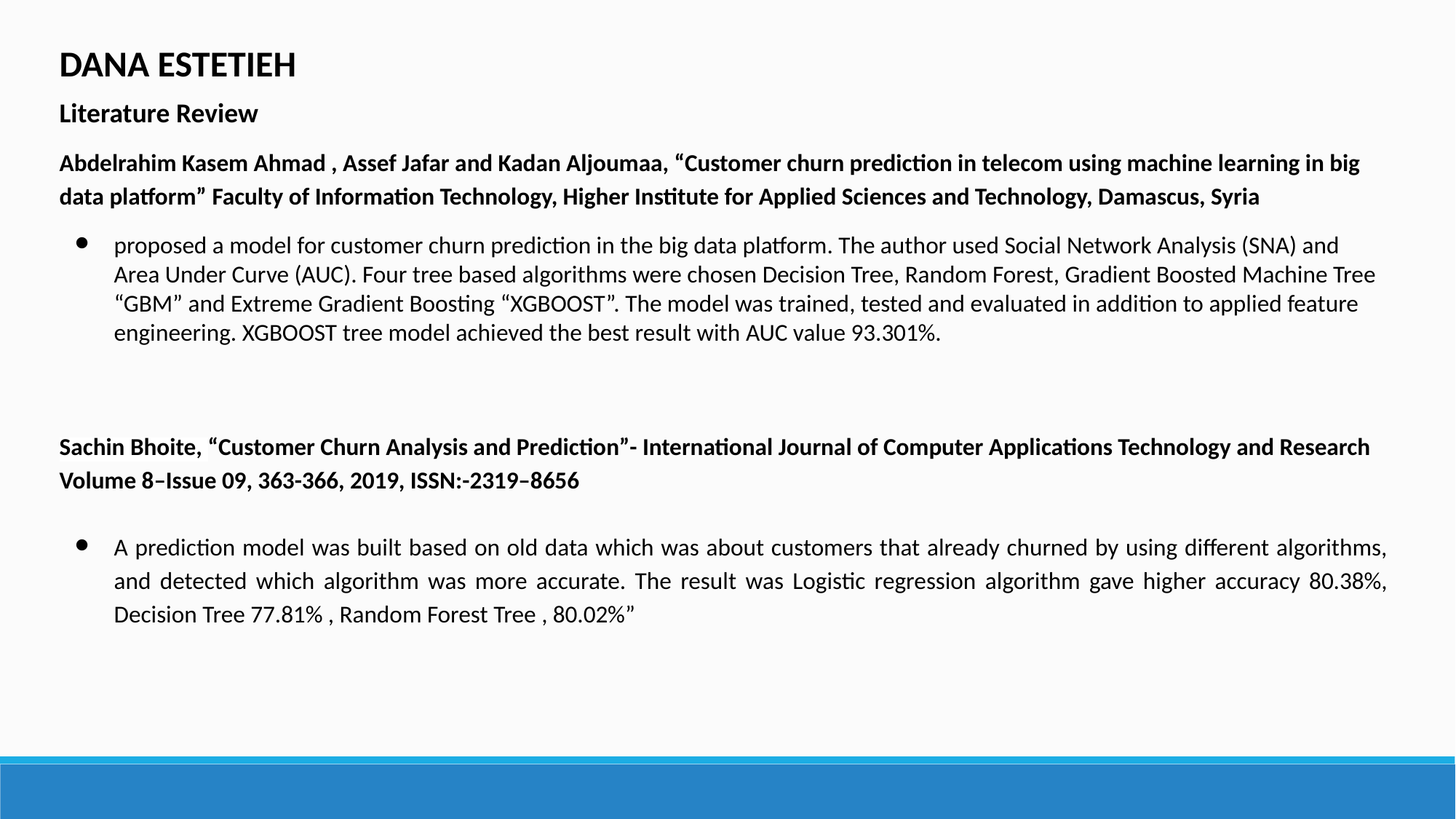

DANA ESTETIEH
Literature Review

Abdelrahim Kasem Ahmad , Assef Jafar and Kadan Aljoumaa, “Customer churn prediction in telecom using machine learning in big data platform” Faculty of Information Technology, Higher Institute for Applied Sciences and Technology, Damascus, Syria

proposed a model for customer churn prediction in the big data platform. The author used Social Network Analysis (SNA) and Area Under Curve (AUC). Four tree based algorithms were chosen Decision Tree, Random Forest, Gradient Boosted Machine Tree “GBM” and Extreme Gradient Boosting “XGBOOST”. The model was trained, tested and evaluated in addition to applied feature engineering. XGBOOST tree model achieved the best result with AUC value 93.301%.

Sachin Bhoite, “Customer Churn Analysis and Prediction”- International Journal of Computer Applications Technology and Research Volume 8–Issue 09, 363-366, 2019, ISSN:-2319–8656

A prediction model was built based on old data which was about customers that already churned by using different algorithms, and detected which algorithm was more accurate. The result was Logistic regression algorithm gave higher accuracy 80.38%, Decision Tree 77.81% , Random Forest Tree , 80.02%”